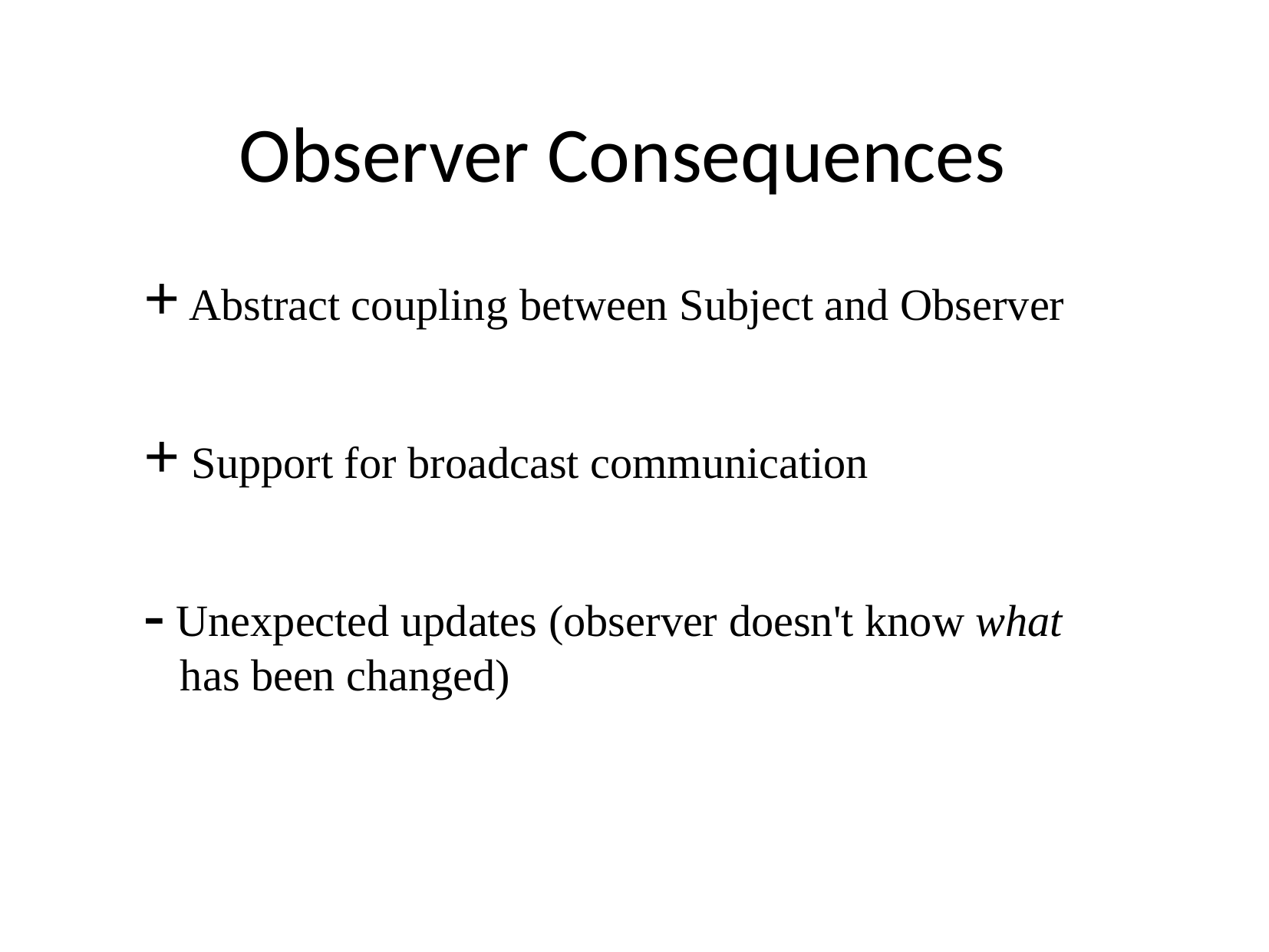

# Observer Consequences
+ Abstract coupling between Subject and Observer

+ Support for broadcast communication

- Unexpected updates (observer doesn't know what has been changed)